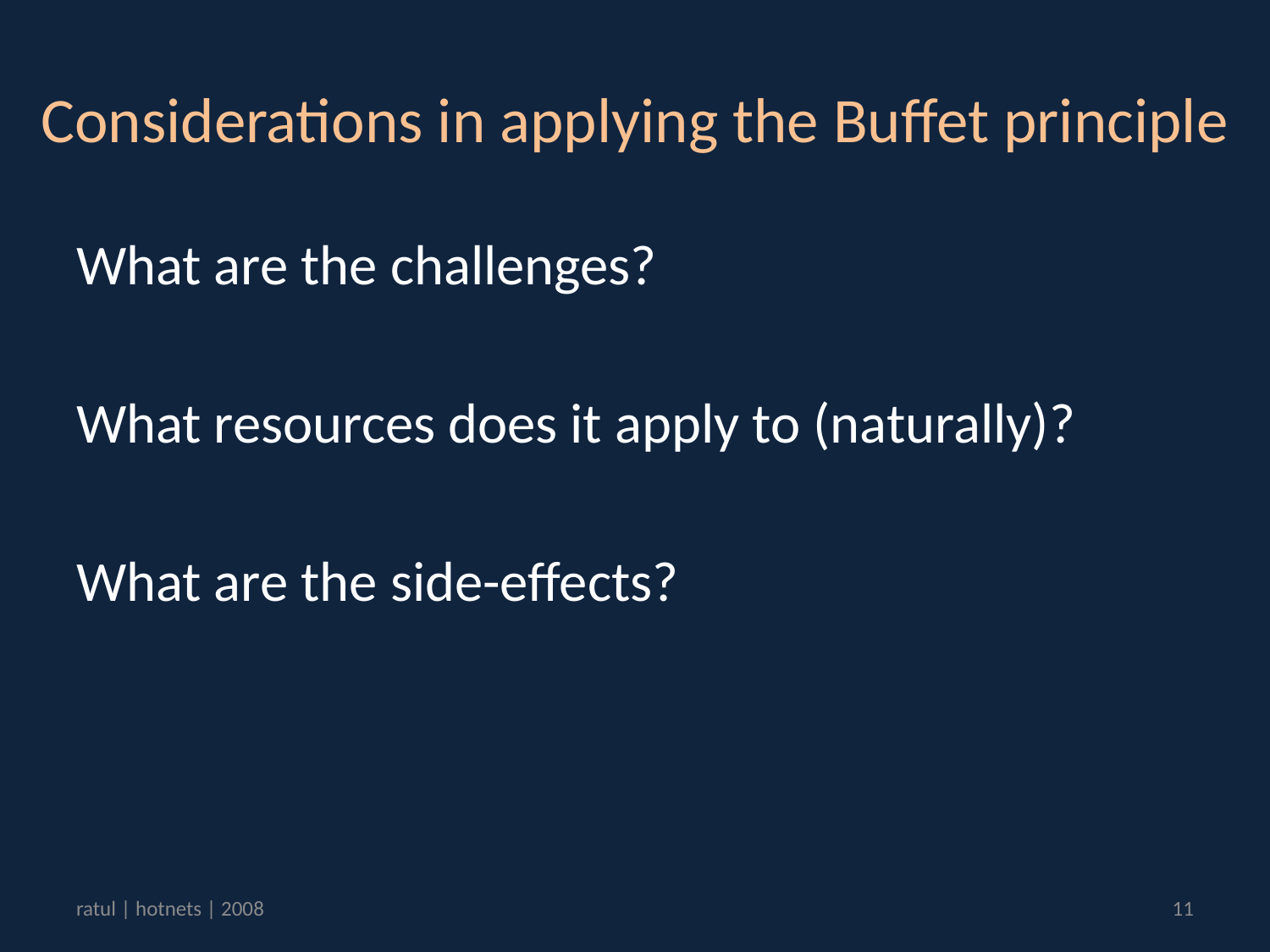

# Considerations in applying the Buffet principle
What are the challenges?

What resources does it apply to (naturally)?

What are the side-effects?
ratul | hotnets | 2008
11